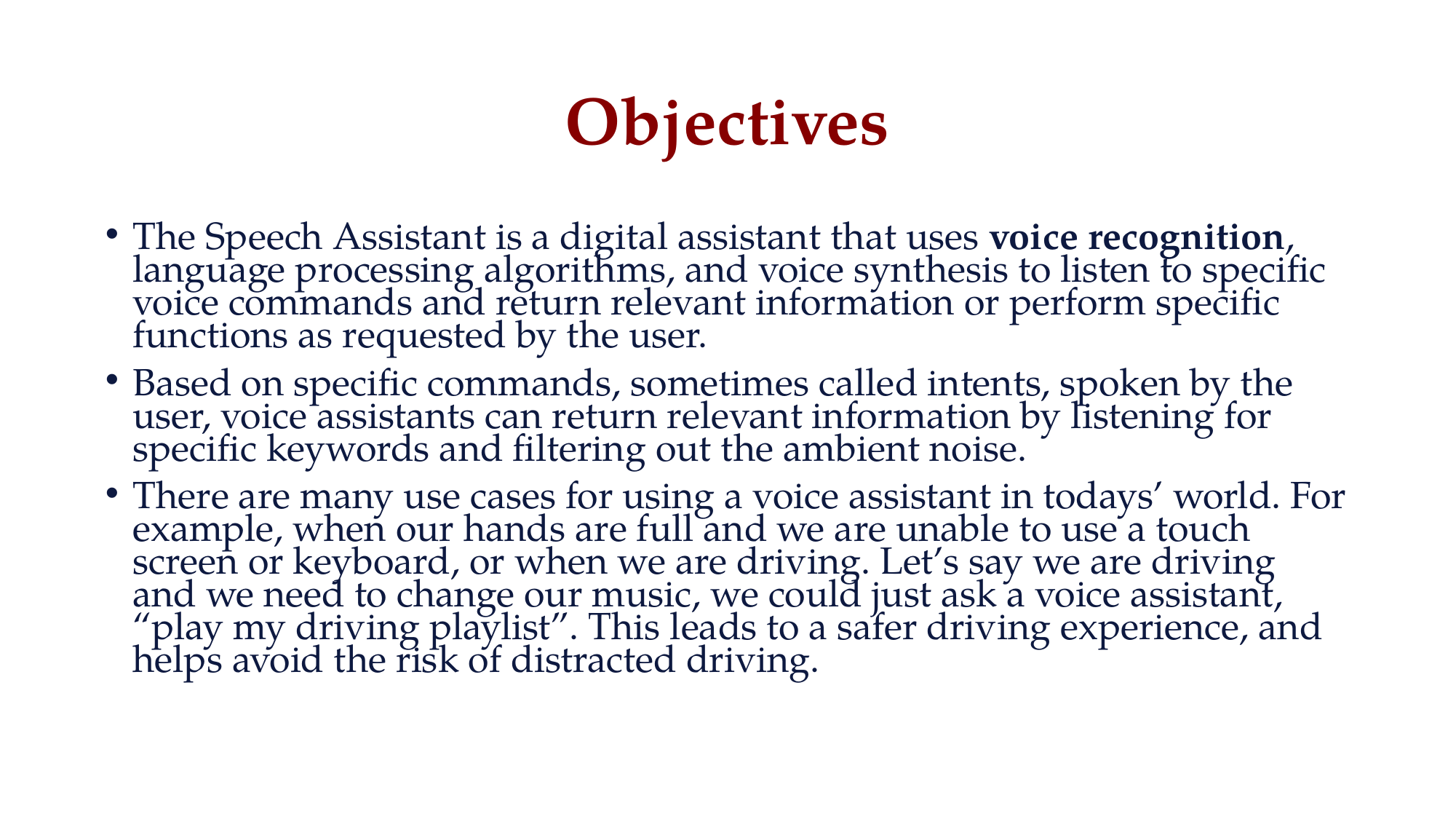

# Objectives
The Speech Assistant is a digital assistant that uses voice recognition, language processing algorithms, and voice synthesis to listen to specific voice commands and return relevant information or perform specific functions as requested by the user.
Based on specific commands, sometimes called intents, spoken by the user, voice assistants can return relevant information by listening for specific keywords and filtering out the ambient noise.
There are many use cases for using a voice assistant in todays’ world. For example, when our hands are full and we are unable to use a touch screen or keyboard, or when we are driving. Let’s say we are driving and we need to change our music, we could just ask a voice assistant, “play my driving playlist”. This leads to a safer driving experience, and helps avoid the risk of distracted driving.
9